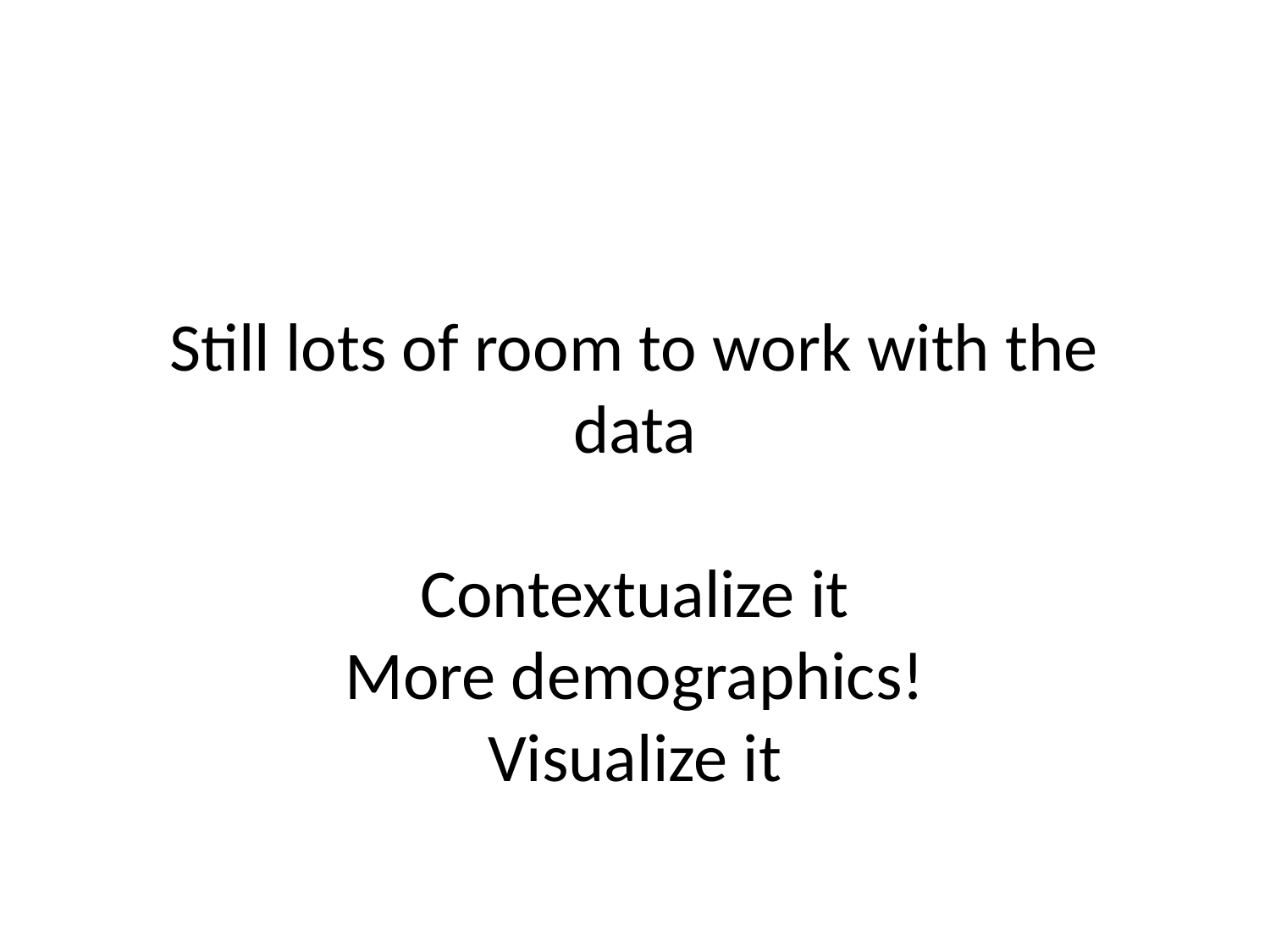

# Still lots of room to work with the data Contextualize it More demographics! Visualize it